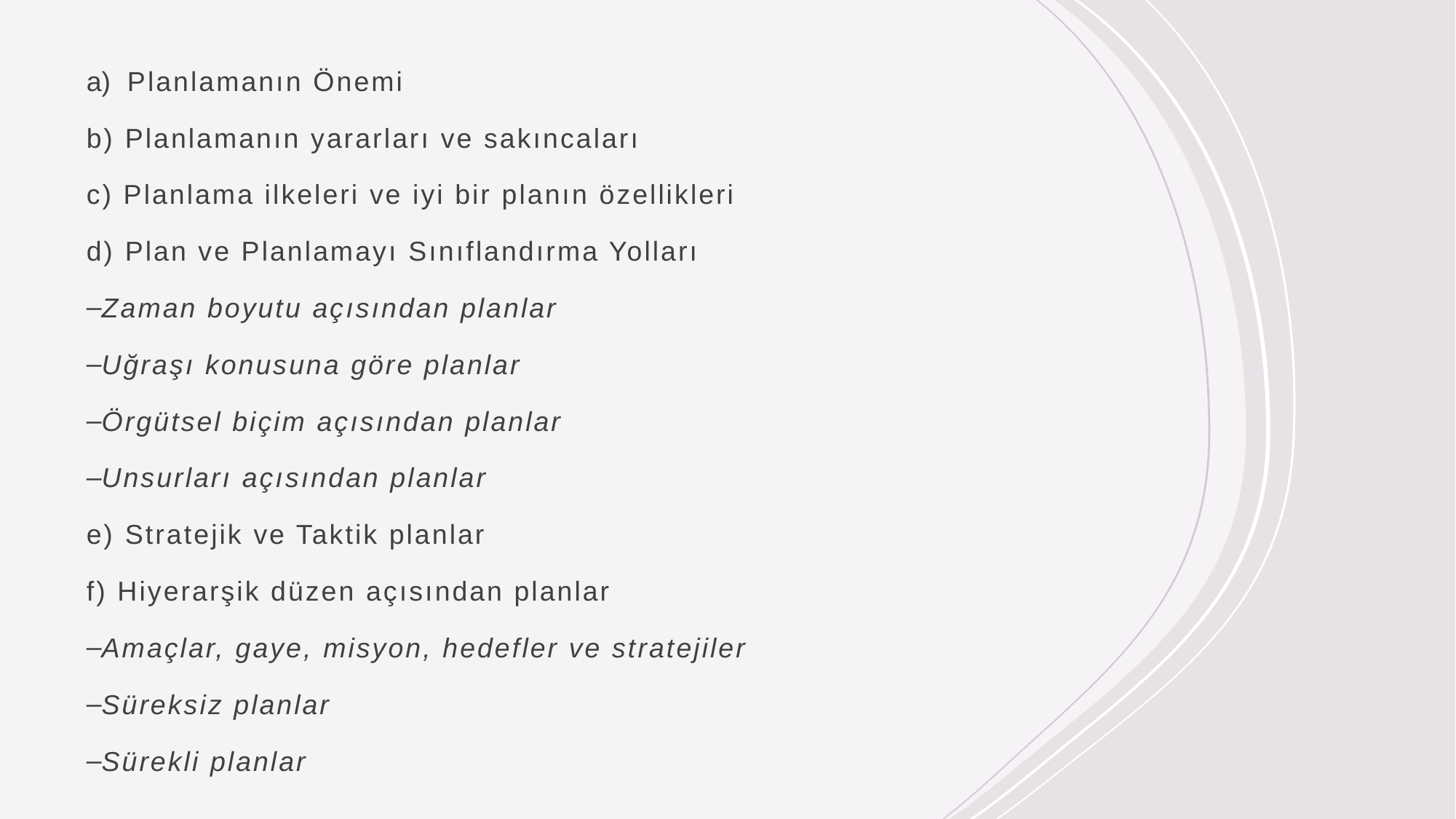

Planlamanın Önemi
b) Planlamanın yararları ve sakıncaları
c) Planlama ilkeleri ve iyi bir planın özellikleri
d) Plan ve Planlamayı Sınıflandırma Yolları
Zaman boyutu açısından planlar
Uğraşı konusuna göre planlar
Örgütsel biçim açısından planlar
Unsurları açısından planlar
e) Stratejik ve Taktik planlar
f) Hiyerarşik düzen açısından planlar
Amaçlar, gaye, misyon, hedefler ve stratejiler
Süreksiz planlar
Sürekli planlar